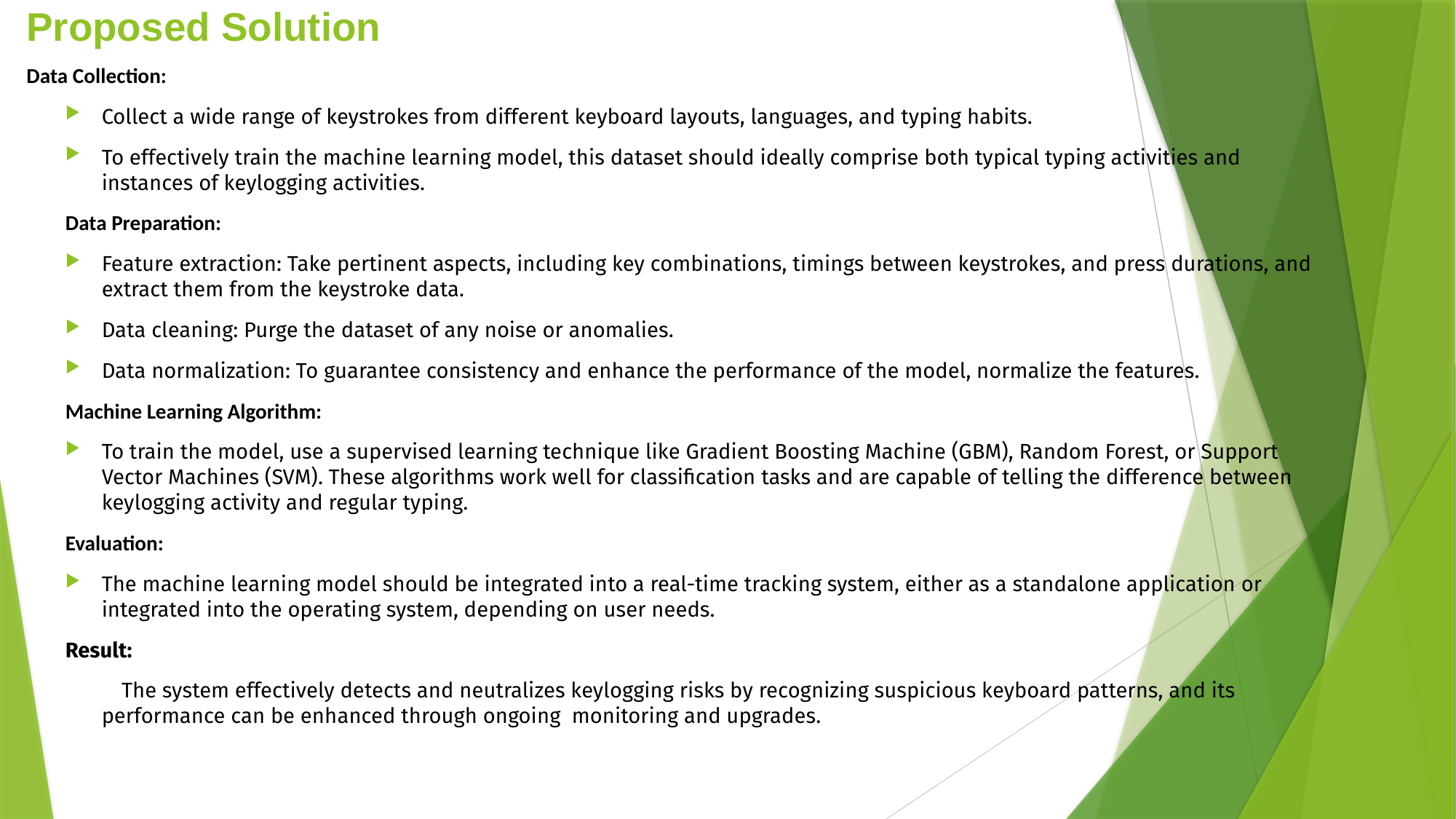

# Proposed Solution
Data Collection:
Collect a wide range of keystrokes from different keyboard layouts, languages, and typing habits.
To effectively train the machine learning model, this dataset should ideally comprise both typical typing activities and instances of keylogging activities.
Data Preparation:
Feature extraction: Take pertinent aspects, including key combinations, timings between keystrokes, and press durations, and extract them from the keystroke data.
Data cleaning: Purge the dataset of any noise or anomalies.
Data normalization: To guarantee consistency and enhance the performance of the model, normalize the features.
Machine Learning Algorithm:
To train the model, use a supervised learning technique like Gradient Boosting Machine (GBM), Random Forest, or Support Vector Machines (SVM). These algorithms work well for classification tasks and are capable of telling the difference between keylogging activity and regular typing.
Evaluation:
The machine learning model should be integrated into a real-time tracking system, either as a standalone application or integrated into the operating system, depending on user needs.
Result:
          The system effectively detects and neutralizes keylogging risks by recognizing suspicious keyboard patterns, and its performance can be enhanced through ongoing  monitoring and upgrades.